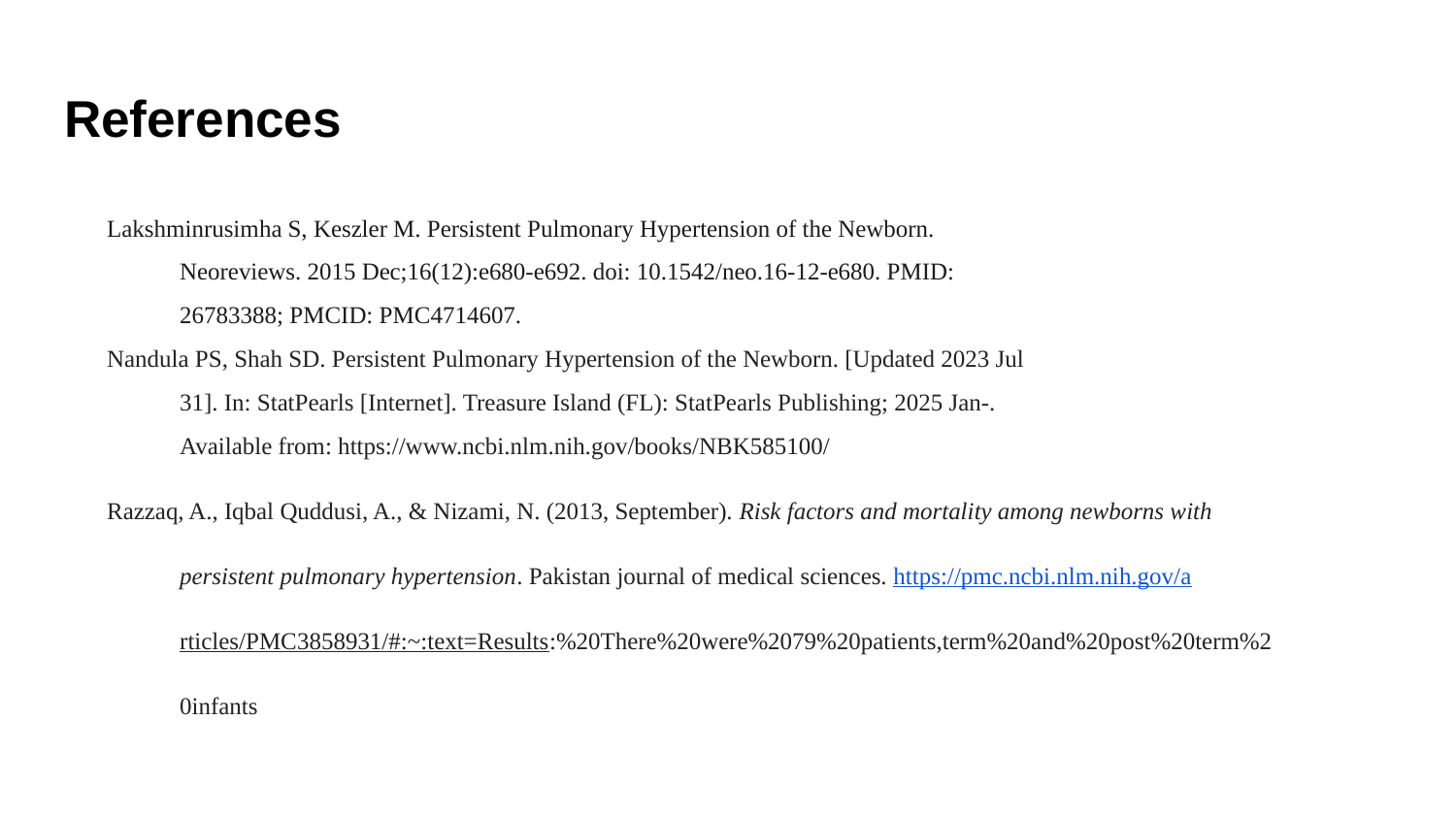

# References
Lakshminrusimha S, Keszler M. Persistent Pulmonary Hypertension of the Newborn.
Neoreviews. 2015 Dec;16(12):e680-e692. doi: 10.1542/neo.16-12-e680. PMID:
26783388; PMCID: PMC4714607.
Nandula PS, Shah SD. Persistent Pulmonary Hypertension of the Newborn. [Updated 2023 Jul
31]. In: StatPearls [Internet]. Treasure Island (FL): StatPearls Publishing; 2025 Jan-.
Available from: https://www.ncbi.nlm.nih.gov/books/NBK585100/
Razzaq, A., Iqbal Quddusi, A., & Nizami, N. (2013, September). Risk factors and mortality among newborns with
persistent pulmonary hypertension. Pakistan journal of medical sciences. https://pmc.ncbi.nlm.nih.gov/a
rticles/PMC3858931/#:~:text=Results:%20There%20were%2079%20patients,term%20and%20post%20term%2
0infants